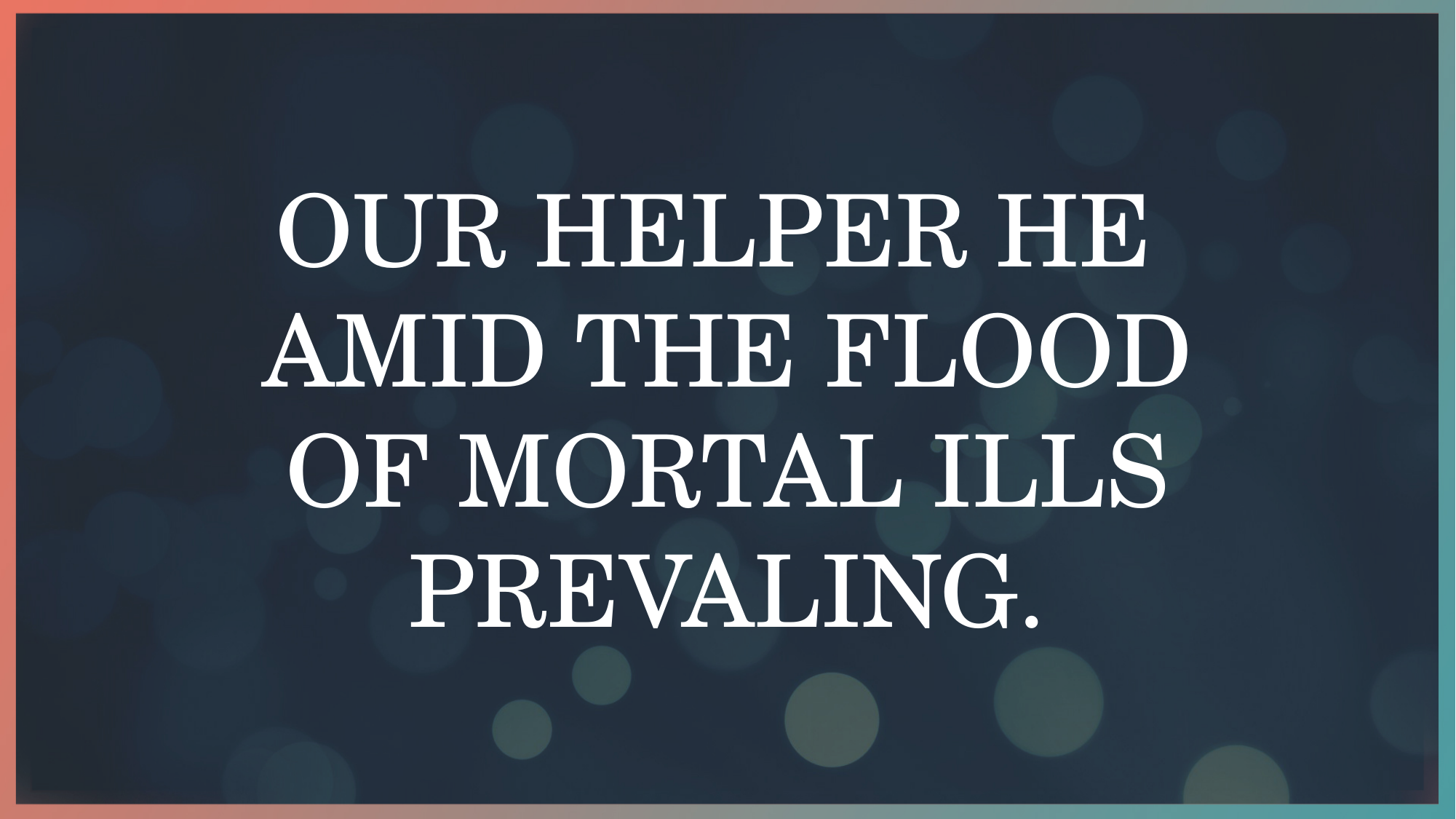

OUR HELPER HE
AMID THE FLOOD
OF MORTAL ILLS PREVALING.